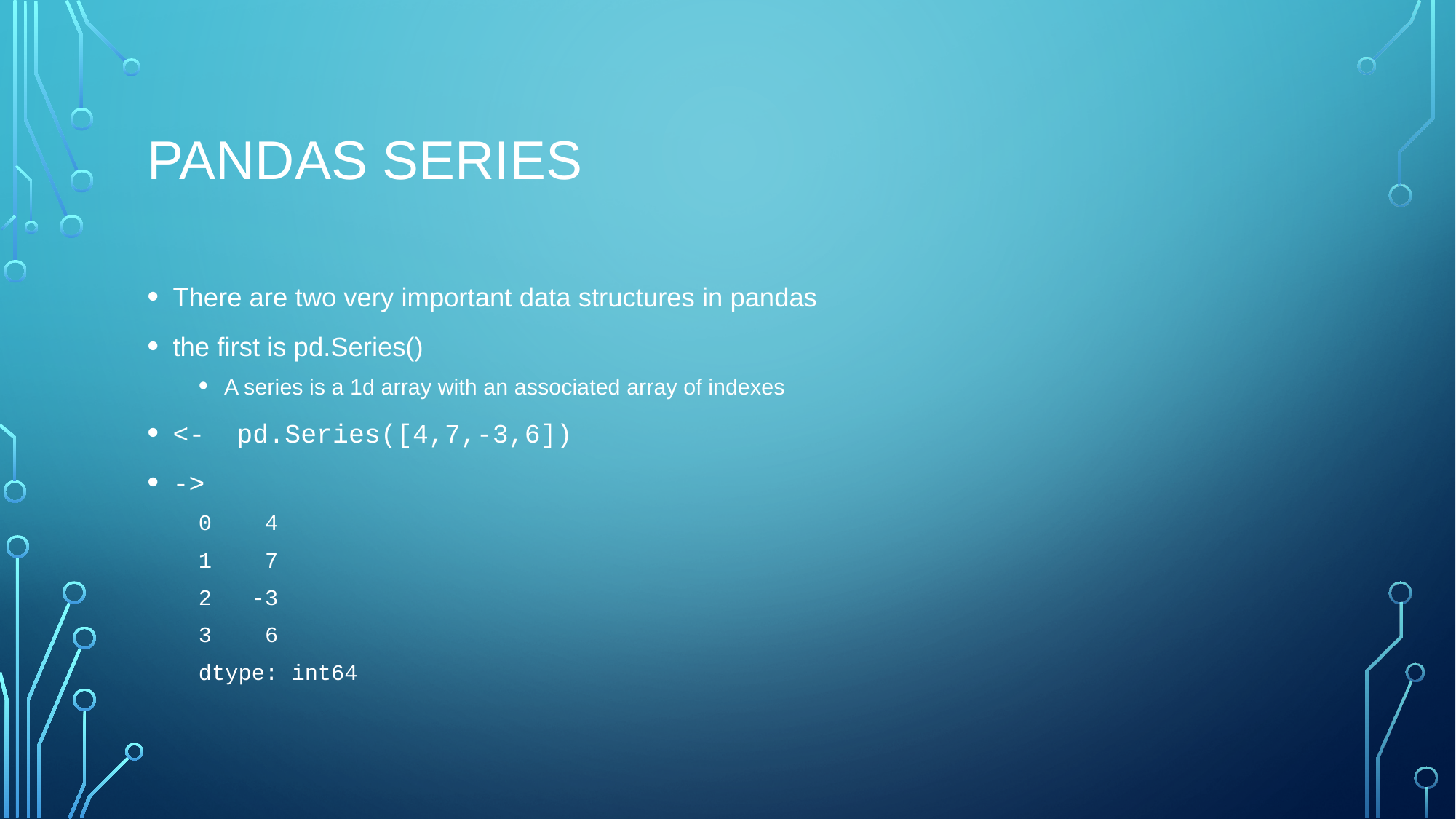

# pandas series
There are two very important data structures in pandas
the first is pd.Series()
A series is a 1d array with an associated array of indexes
<-  pd.Series([4,7,-3,6])
->
0    4
1    7
2   -3
3    6
dtype: int64